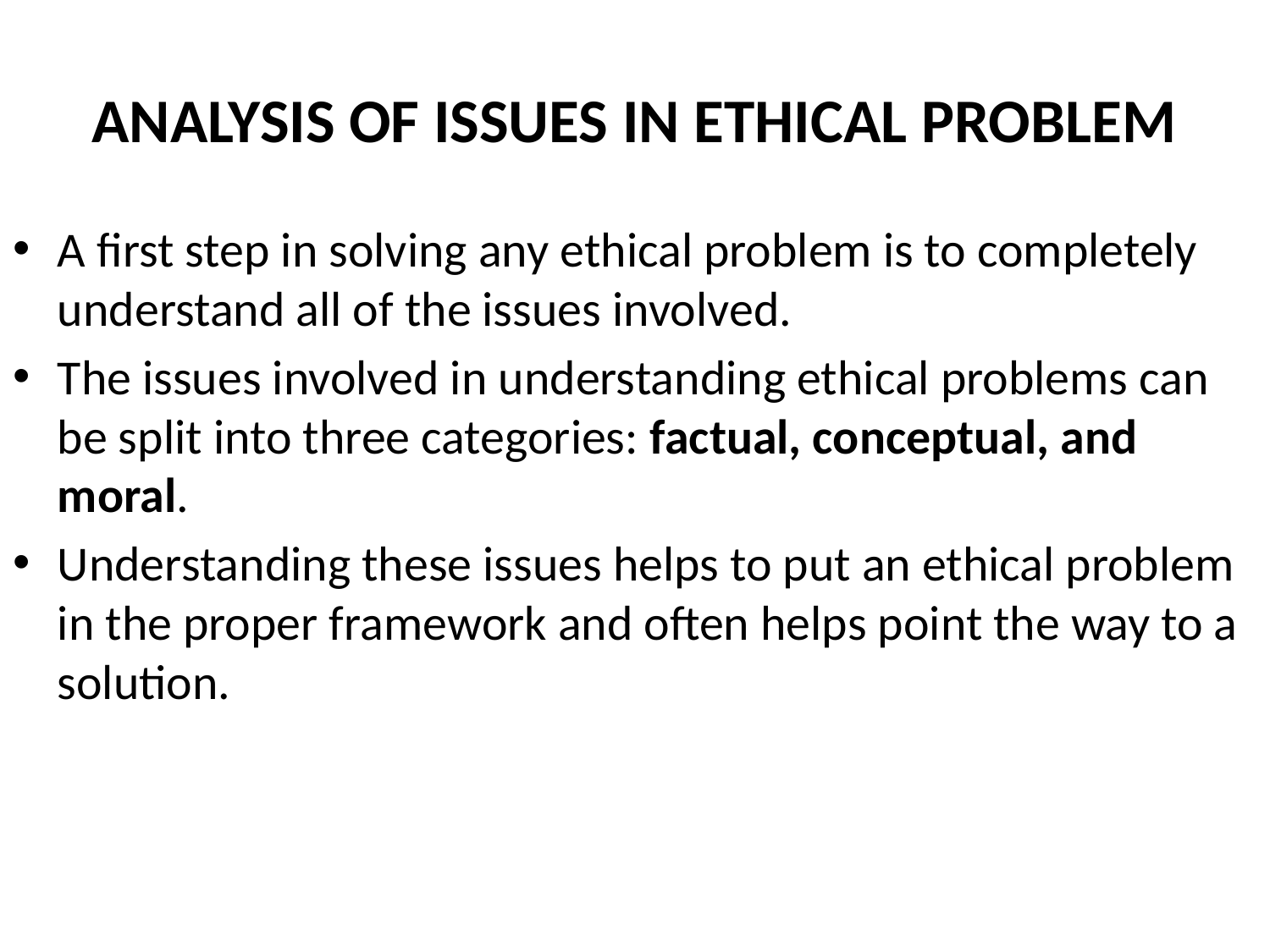

# ANALYSIS OF ISSUES IN ETHICAL PROBLEM
A first step in solving any ethical problem is to completely understand all of the issues involved.
The issues involved in understanding ethical problems can be split into three categories: factual, conceptual, and moral.
Understanding these issues helps to put an ethical problem in the proper framework and often helps point the way to a solution.